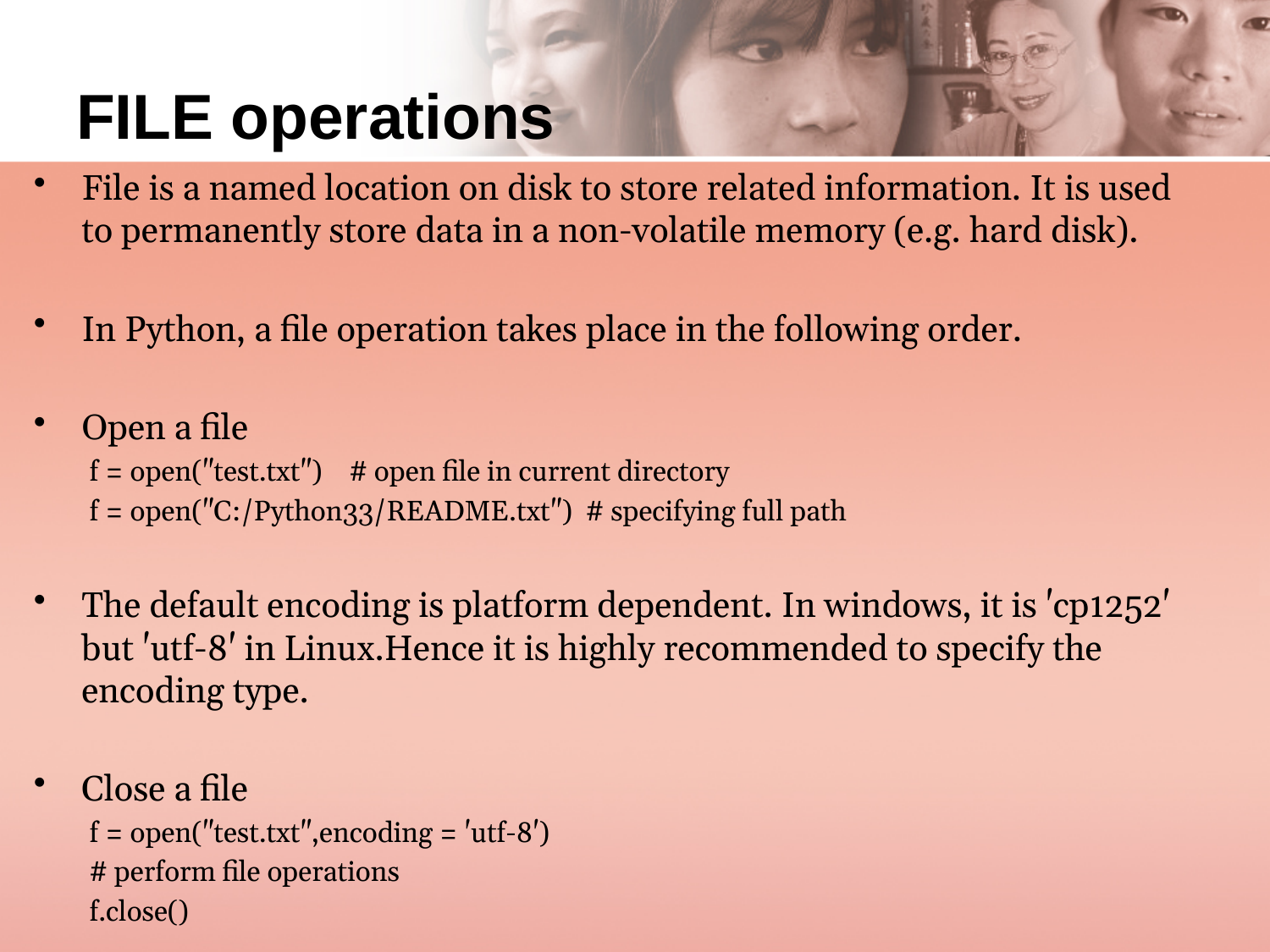

# FILE operations
File is a named location on disk to store related information. It is used to permanently store data in a non-volatile memory (e.g. hard disk).

In Python, a file operation takes place in the following order.

Open a file
f = open("test.txt")    # open file in current directory
f = open("C:/Python33/README.txt")  # specifying full path

The default encoding is platform dependent. In windows, it is 'cp1252' but 'utf-8' in Linux.Hence it is highly recommended to specify the encoding type.

Close a file
f = open("test.txt",encoding = 'utf-8')
# perform file operations
f.close()